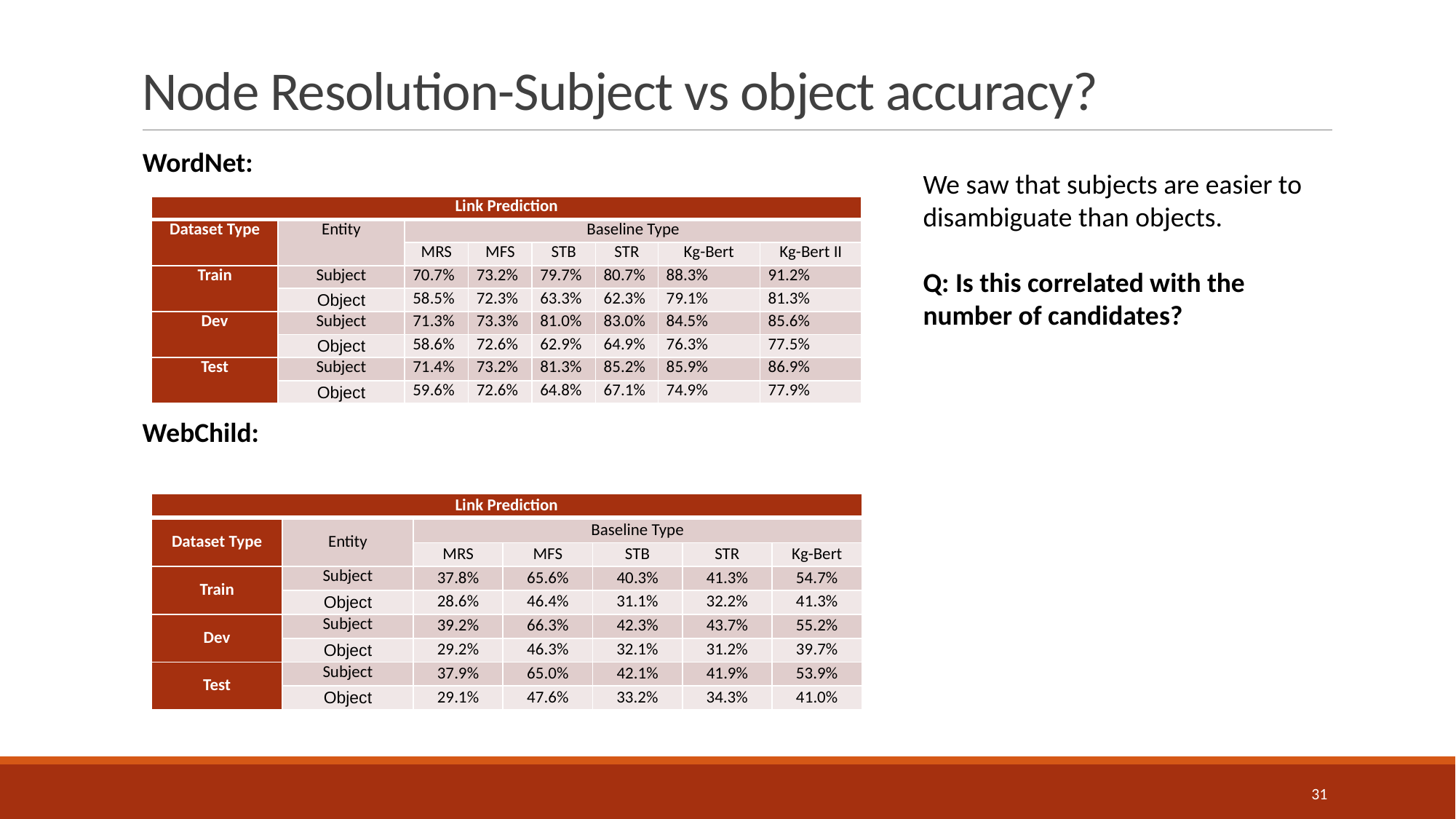

# Node Resolution-Subject vs object accuracy?
WordNet:
We saw that subjects are easier to disambiguate than objects.

Q: Is this correlated with the number of candidates?

| Link Prediction |  |  |  |  |  |  |  |
| --- | --- | --- | --- | --- | --- | --- | --- |
| Dataset Type | Entity | Baseline Type |  |  |  |  |  |
|  |  | MRS | MFS | STB | STR | Kg-Bert | Kg-Bert II |
| Train | Subject | 70.7% | 73.2% | 79.7% | 80.7% | 88.3% | 91.2% |
|  | Object | 58.5% | 72.3% | 63.3% | 62.3% | 79.1% | 81.3% |
| Dev | Subject | 71.3% | 73.3% | 81.0% | 83.0% | 84.5% | 85.6% |
|  | Object | 58.6% | 72.6% | 62.9% | 64.9% | 76.3% | 77.5% |
| Test | Subject | 71.4% | 73.2% | 81.3% | 85.2% | 85.9% | 86.9% |
|  | Object | 59.6% | 72.6% | 64.8% | 67.1% | 74.9% | 77.9% |
WebChild:
| Link Prediction |  |  |  |  |  |  |
| --- | --- | --- | --- | --- | --- | --- |
| Dataset Type | Entity | Baseline Type |  |  |  |  |
|  |  | MRS | MFS | STB | STR | Kg-Bert |
| Train | Subject | 37.8% | 65.6% | 40.3% | 41.3% | 54.7% |
|  | Object | 28.6% | 46.4% | 31.1% | 32.2% | 41.3% |
| Dev | Subject | 39.2% | 66.3% | 42.3% | 43.7% | 55.2% |
|  | Object | 29.2% | 46.3% | 32.1% | 31.2% | 39.7% |
| Test | Subject | 37.9% | 65.0% | 42.1% | 41.9% | 53.9% |
|  | Object | 29.1% | 47.6% | 33.2% | 34.3% | 41.0% |
31